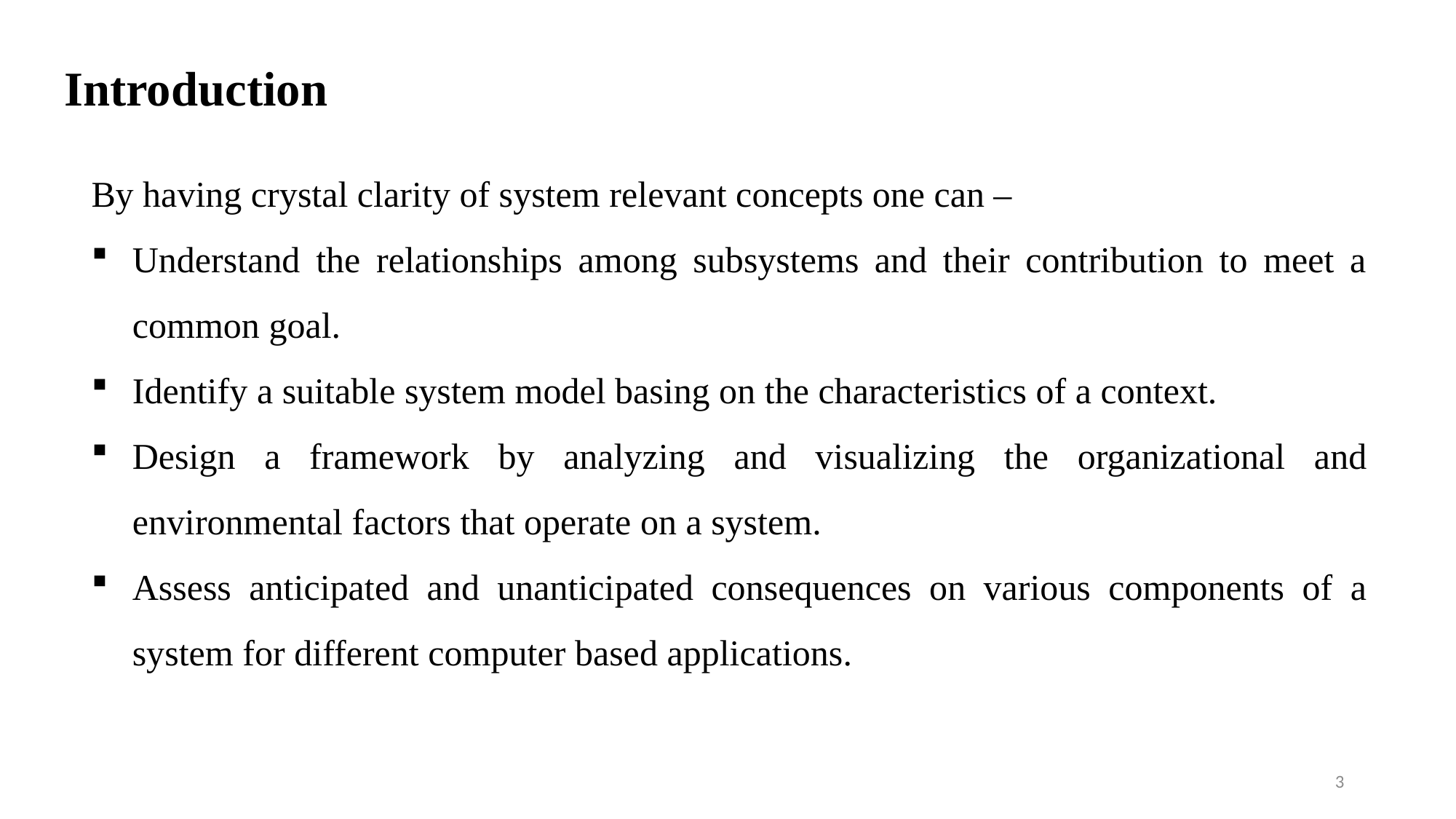

# Introduction
By having crystal clarity of system relevant concepts one can –
Understand the relationships among subsystems and their contribution to meet a common goal.
Identify a suitable system model basing on the characteristics of a context.
Design a framework by analyzing and visualizing the organizational and environmental factors that operate on a system.
Assess anticipated and unanticipated consequences on various components of a system for different computer based applications.

3